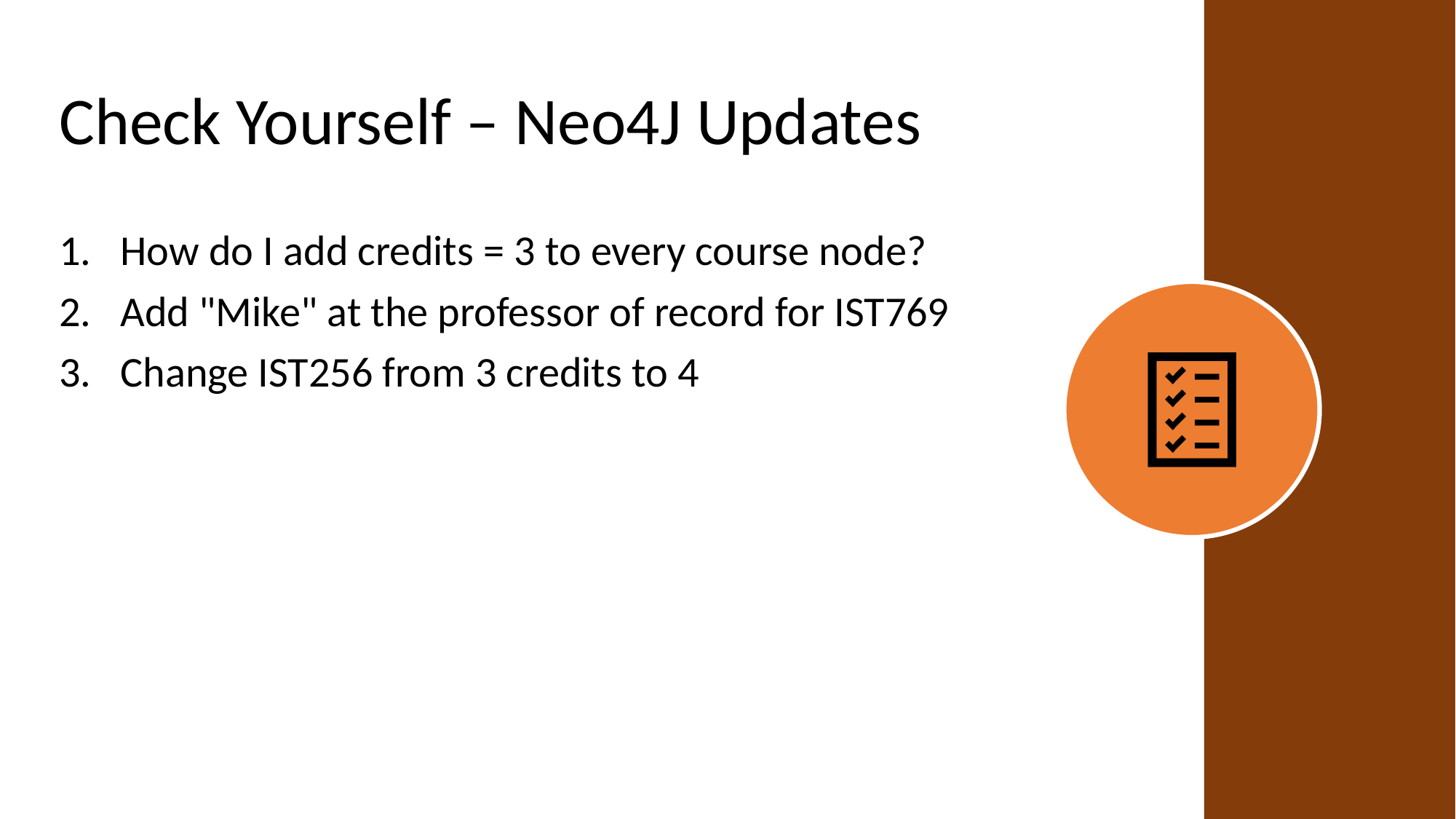

# Check Yourself – Neo4J Updates
How do I add credits = 3 to every course node?
Add "Mike" at the professor of record for IST769
Change IST256 from 3 credits to 4